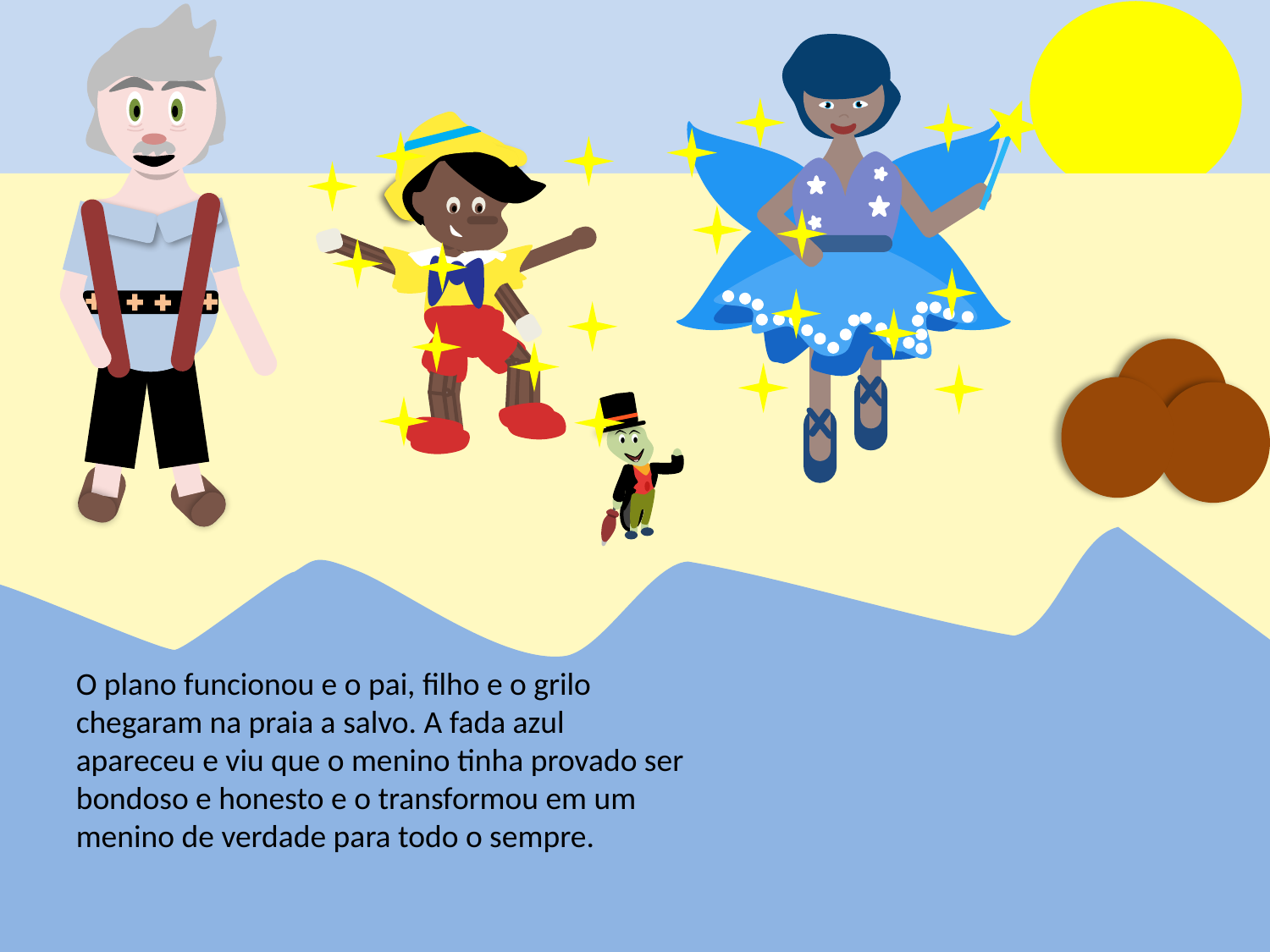

2

O plano funcionou e o pai, filho e o grilo chegaram na praia a salvo. A fada azul apareceu e viu que o menino tinha provado ser bondoso e honesto e o transformou em um menino de verdade para todo o sempre.